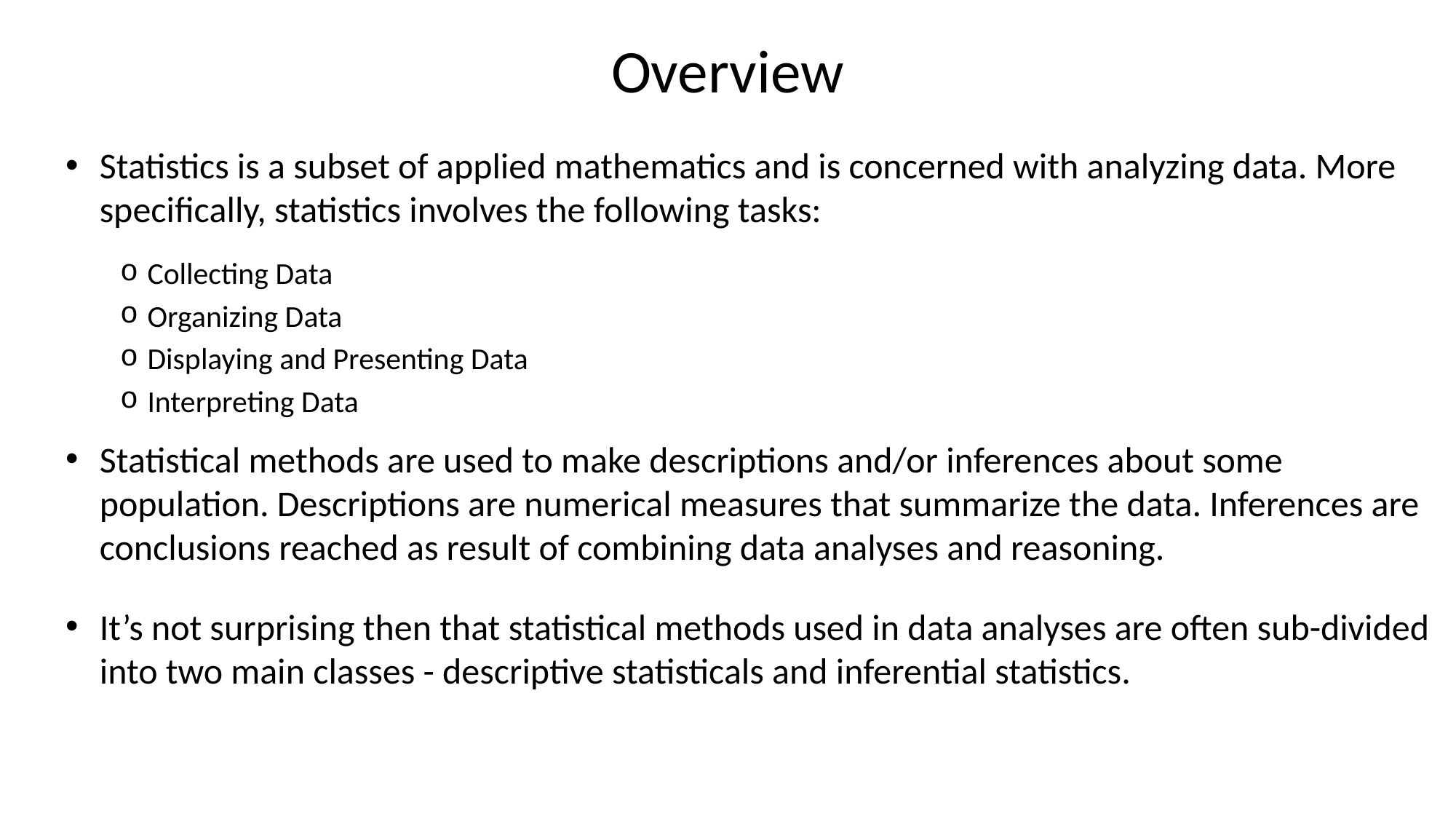

# Overview
Statistics is a subset of applied mathematics and is concerned with analyzing data. More specifically, statistics involves the following tasks:
Collecting Data
Organizing Data
Displaying and Presenting Data
Interpreting Data
Statistical methods are used to make descriptions and/or inferences about some population. Descriptions are numerical measures that summarize the data. Inferences are conclusions reached as result of combining data analyses and reasoning.
It’s not surprising then that statistical methods used in data analyses are often sub-divided into two main classes - descriptive statisticals and inferential statistics.